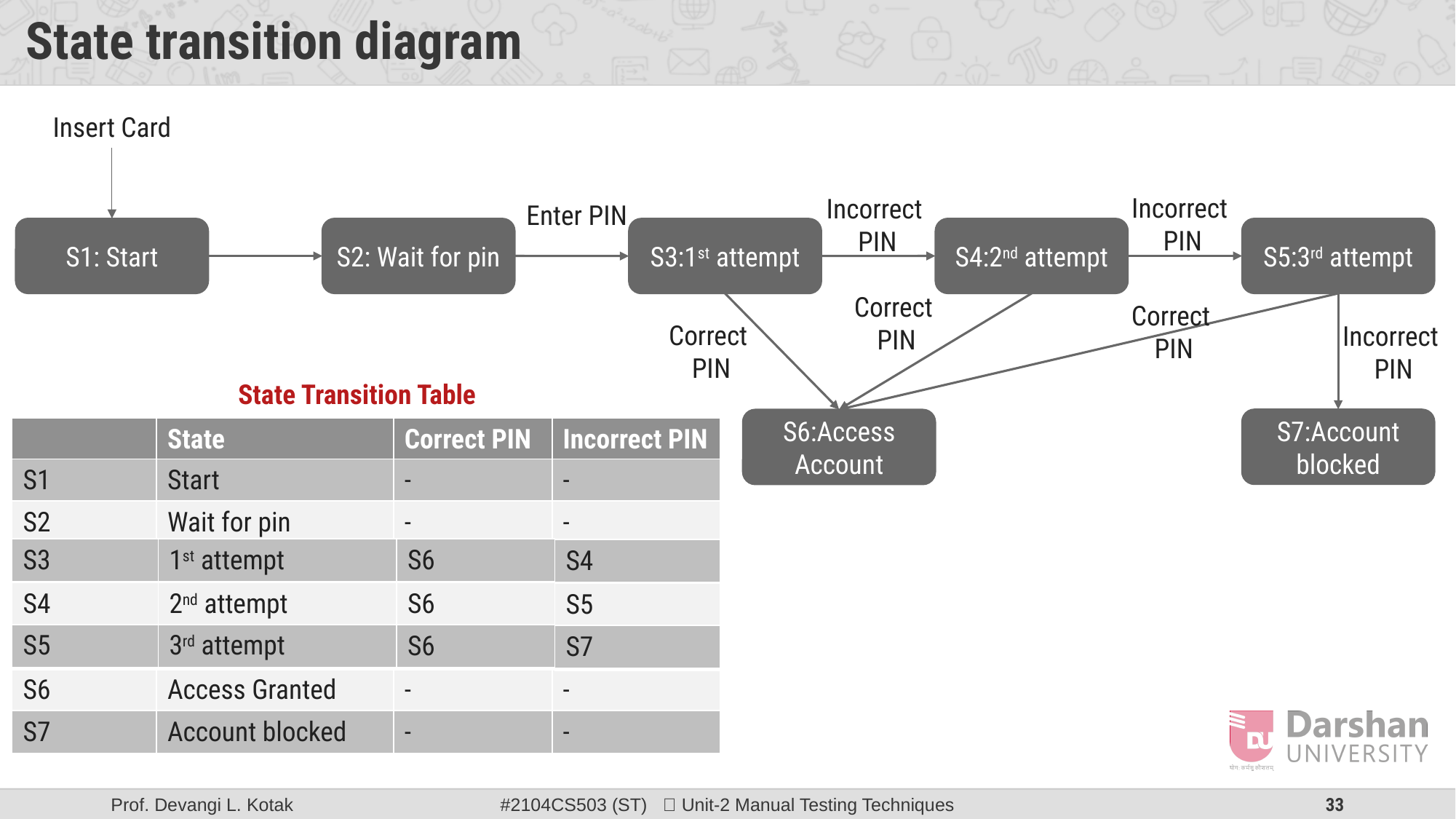

# State transition diagram
Insert Card
Incorrect
PIN
Incorrect
PIN
Enter PIN
S1: Start
S2: Wait for pin
S4:2nd attempt
S5:3rd attempt
S3:1st attempt
Correct
PIN
Correct
PIN
Correct
PIN
Incorrect
PIN
State Transition Table
S7:Account blocked
S6:Access Account
|  | State | Correct PIN | Incorrect PIN |
| --- | --- | --- | --- |
| S1 | Start | - | - |
| --- | --- | --- | --- |
| S2 | Wait for pin | - | - |
| --- | --- | --- | --- |
| S3 | 1st attempt |
| --- | --- |
| S6 |
| --- |
| S4 |
| --- |
| S4 | 2nd attempt |
| --- | --- |
| S6 |
| --- |
| S5 |
| --- |
| S5 | 3rd attempt |
| --- | --- |
| S6 |
| --- |
| S7 |
| --- |
| S6 | Access Granted | - | - |
| --- | --- | --- | --- |
| S7 | Account blocked | - | - |
| --- | --- | --- | --- |